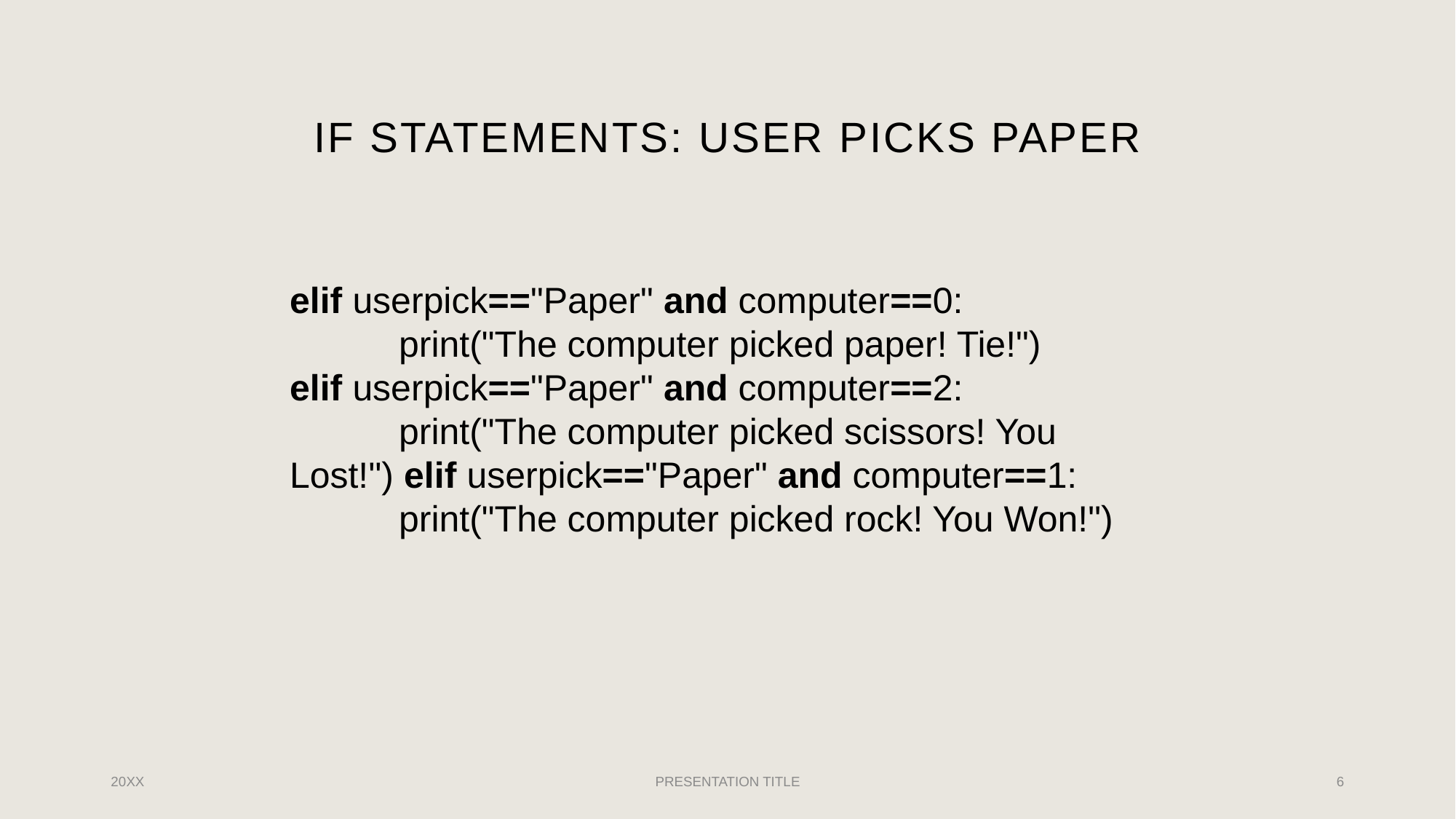

# If Statements: User Picks Paper
elif userpick=="Paper" and computer==0:
	print("The computer picked paper! Tie!")
elif userpick=="Paper" and computer==2:
	print("The computer picked scissors! You Lost!") elif userpick=="Paper" and computer==1:
	print("The computer picked rock! You Won!")
20XX
PRESENTATION TITLE
6